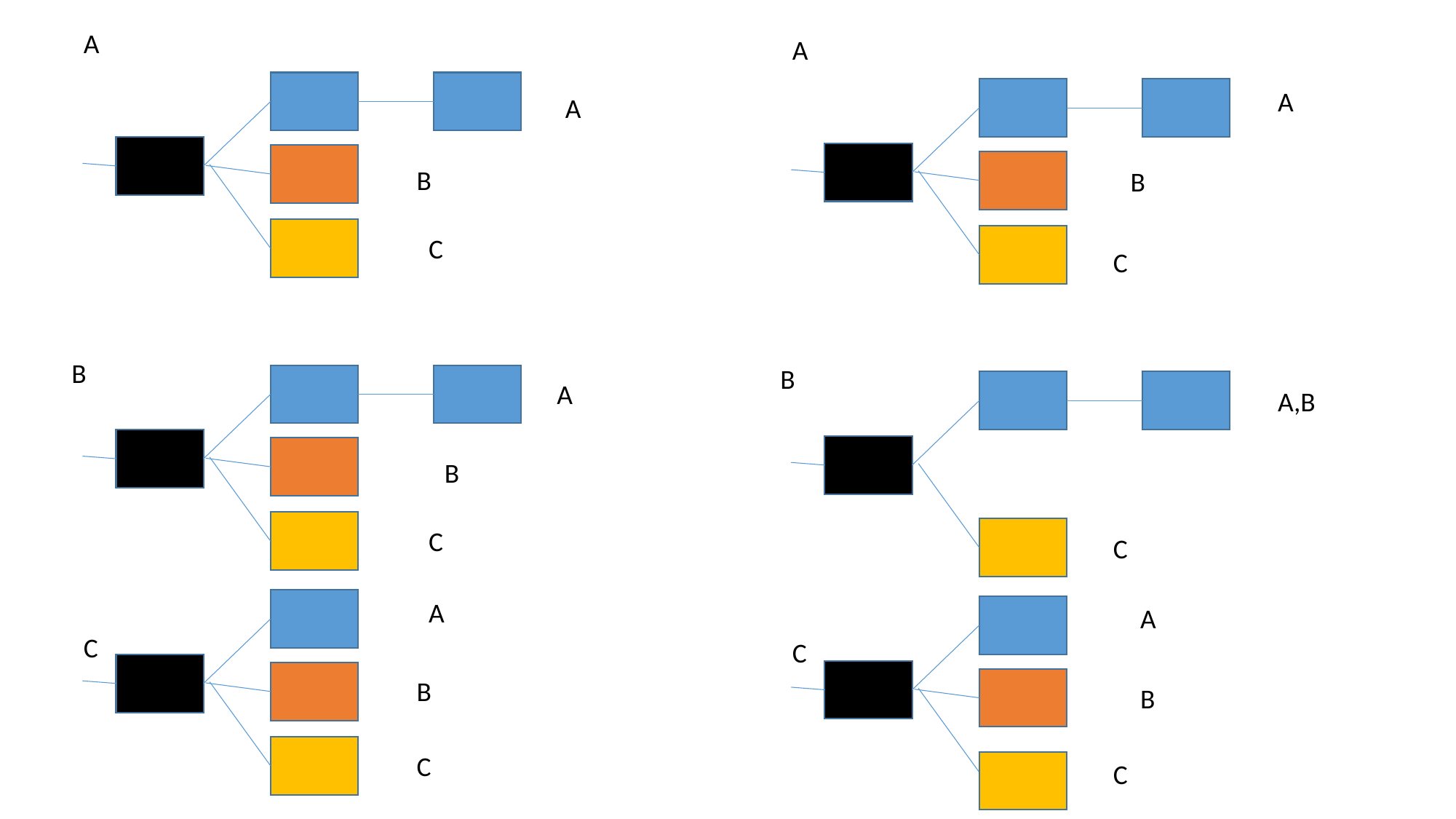

A
A

A
A

B
B

C
C
B
B

A

A,B

B

C

C

A

A
C
C

B

B

C

C